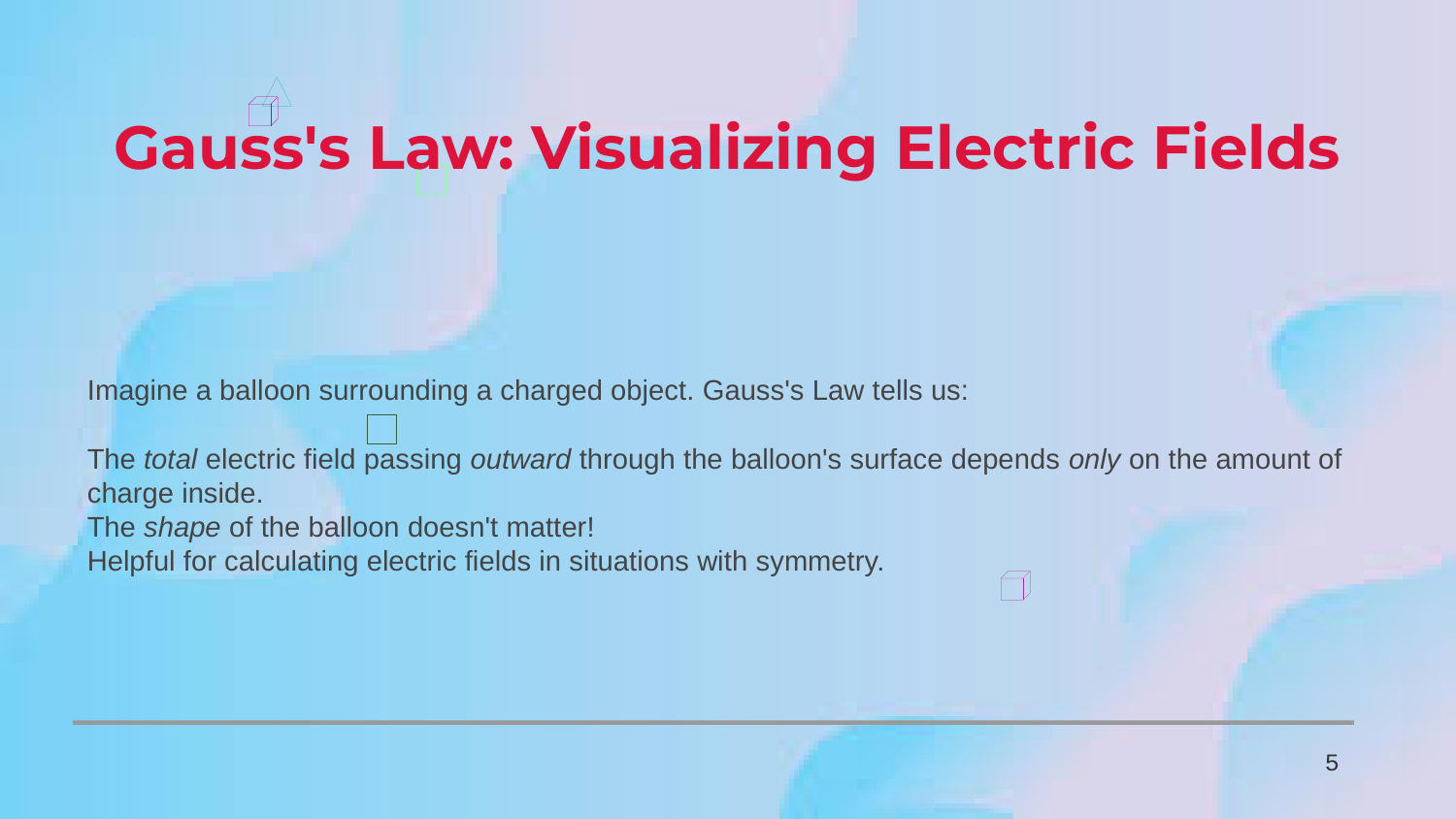

Gauss's Law: Visualizing Electric Fields

Imagine a balloon surrounding a charged object. Gauss's Law tells us:

The total electric field passing outward through the balloon's surface depends only on the amount of charge inside.
The shape of the balloon doesn't matter!
Helpful for calculating electric fields in situations with symmetry.

5